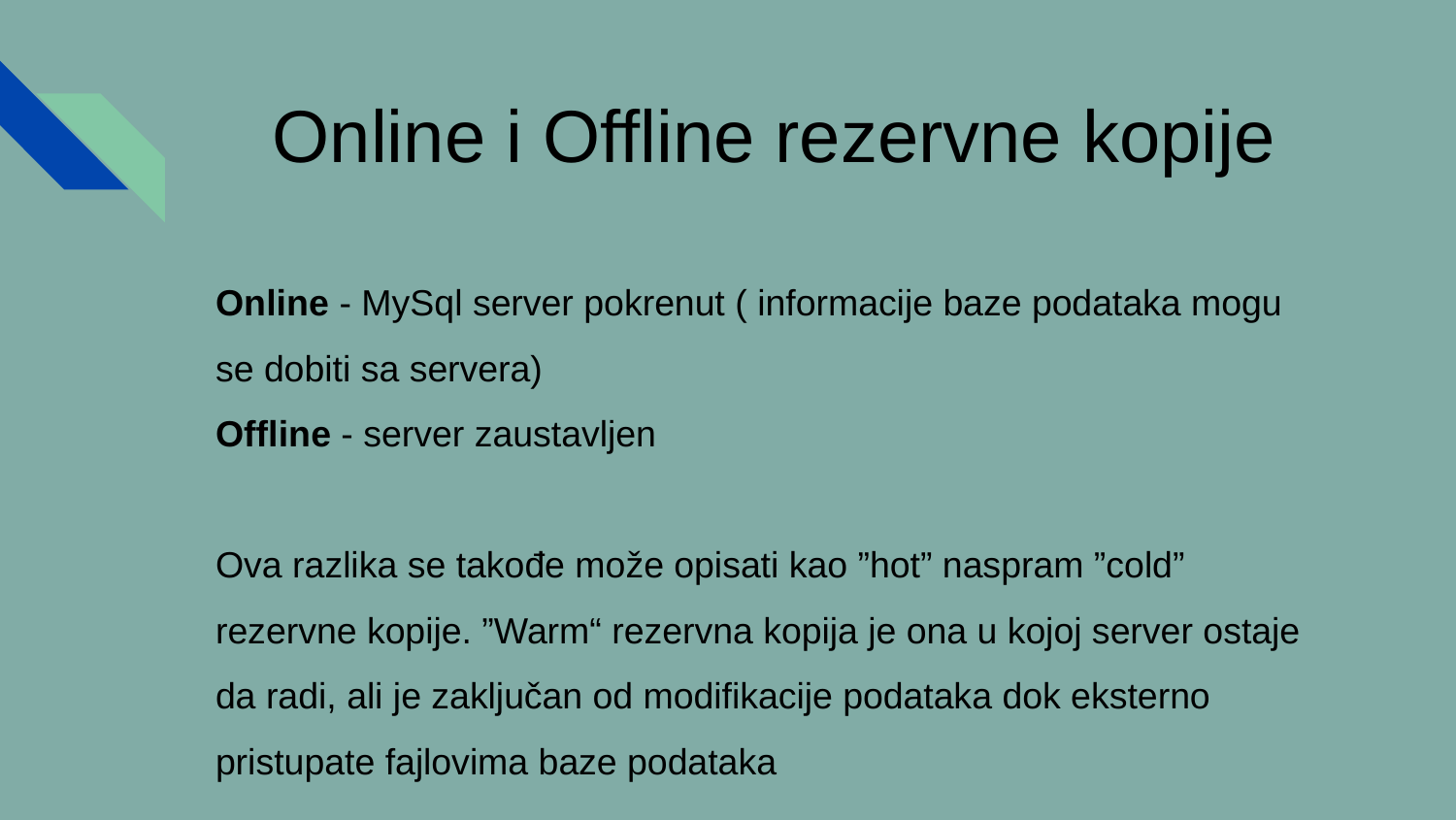

Online i Offline rezervne kopije
Online - MySql server pokrenut ( informacije baze podataka mogu se dobiti sa servera)
Offline - server zaustavljen

Ova razlika se takođe može opisati kao ”hot” naspram ”cold” rezervne kopije. ”Warm“ rezervna kopija je ona u kojoj server ostaje da radi, ali je zaključan od modifikacije podataka dok eksterno pristupate fajlovima baze podataka